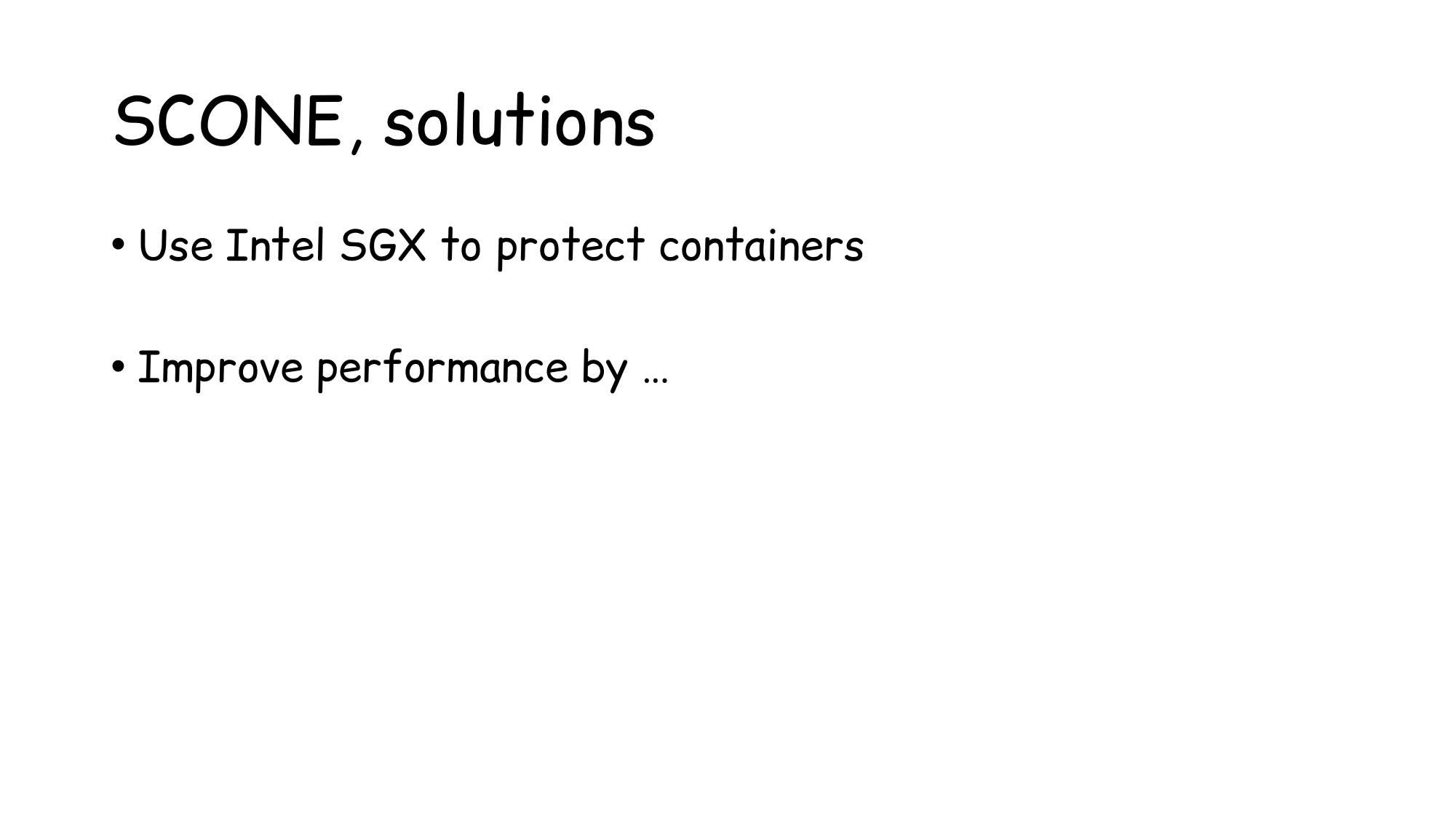

# SCONE, solutions
Use Intel SGX to protect containers

Improve performance by …